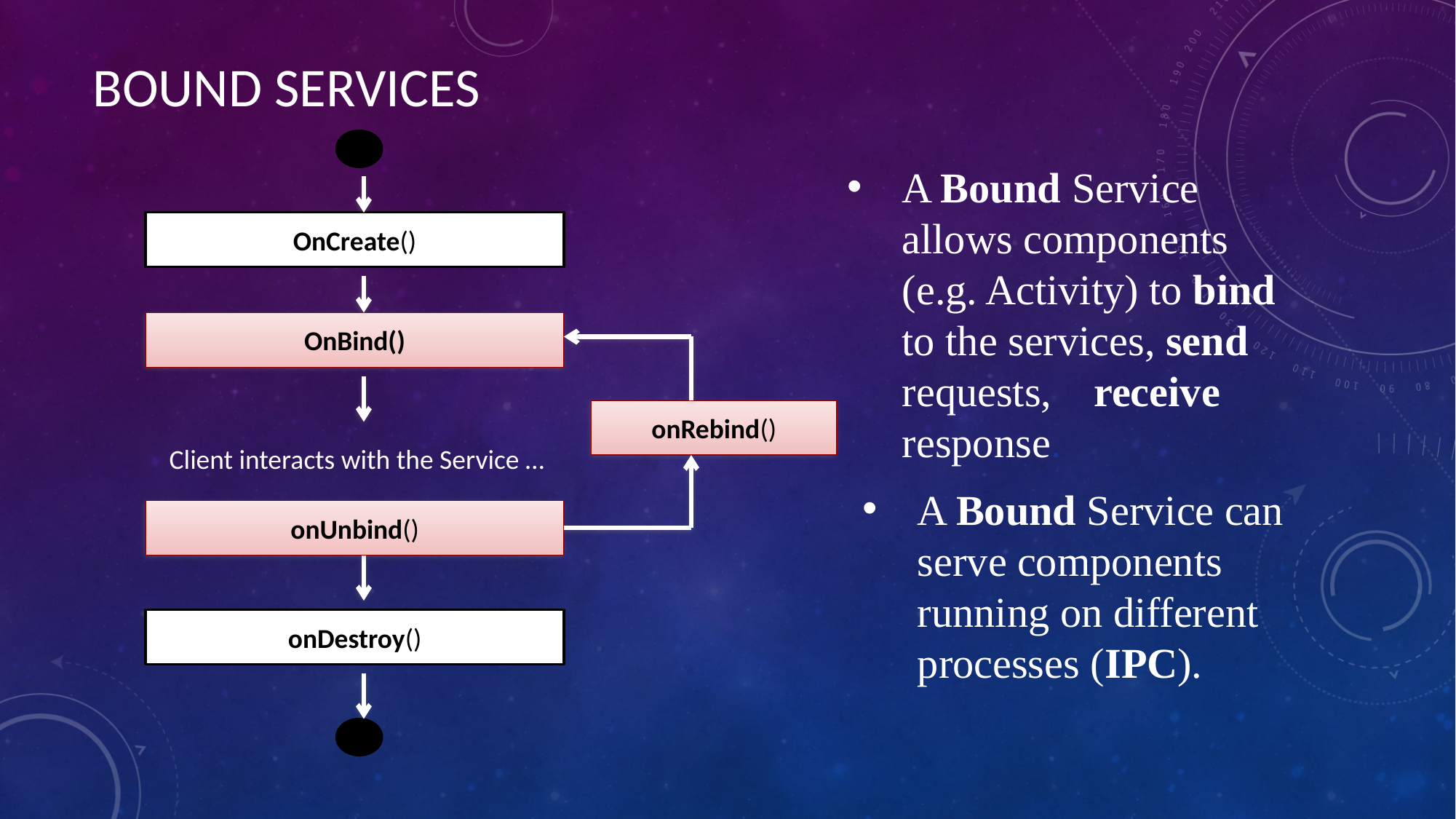

# Bound services

A Bound Service allows components (e.g. Activity) to bind to the services, send requests,    receive response.
OnCreate()

OnBind()
onRebind()
Client interacts with the Service …
A Bound Service can serve components running on different processes (IPC).
onUnbind()
onDestroy()